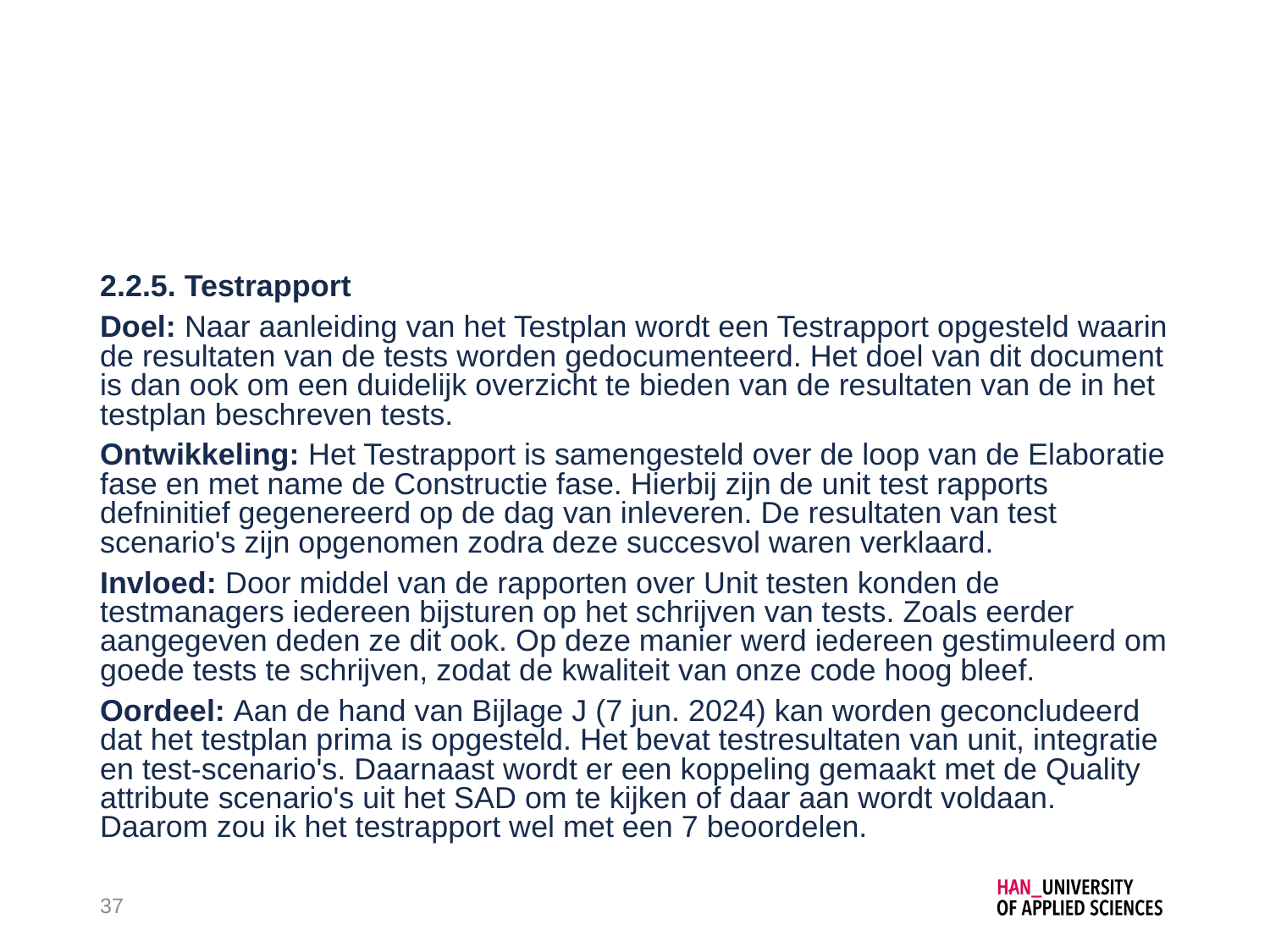

#
2.2.5. Testrapport
Doel: Naar aanleiding van het Testplan wordt een Testrapport opgesteld waarin de resultaten van de tests worden gedocumenteerd. Het doel van dit document is dan ook om een duidelijk overzicht te bieden van de resultaten van de in het testplan beschreven tests.
Ontwikkeling: Het Testrapport is samengesteld over de loop van de Elaboratie fase en met name de Constructie fase. Hierbij zijn de unit test rapports defninitief gegenereerd op de dag van inleveren. De resultaten van test scenario's zijn opgenomen zodra deze succesvol waren verklaard.
Invloed: Door middel van de rapporten over Unit testen konden de testmanagers iedereen bijsturen op het schrijven van tests. Zoals eerder aangegeven deden ze dit ook. Op deze manier werd iedereen gestimuleerd om goede tests te schrijven, zodat de kwaliteit van onze code hoog bleef.
Oordeel: Aan de hand van Bijlage J (7 jun. 2024) kan worden geconcludeerd dat het testplan prima is opgesteld. Het bevat testresultaten van unit, integratie en test-scenario's. Daarnaast wordt er een koppeling gemaakt met de Quality attribute scenario's uit het SAD om te kijken of daar aan wordt voldaan. Daarom zou ik het testrapport wel met een 7 beoordelen.

37